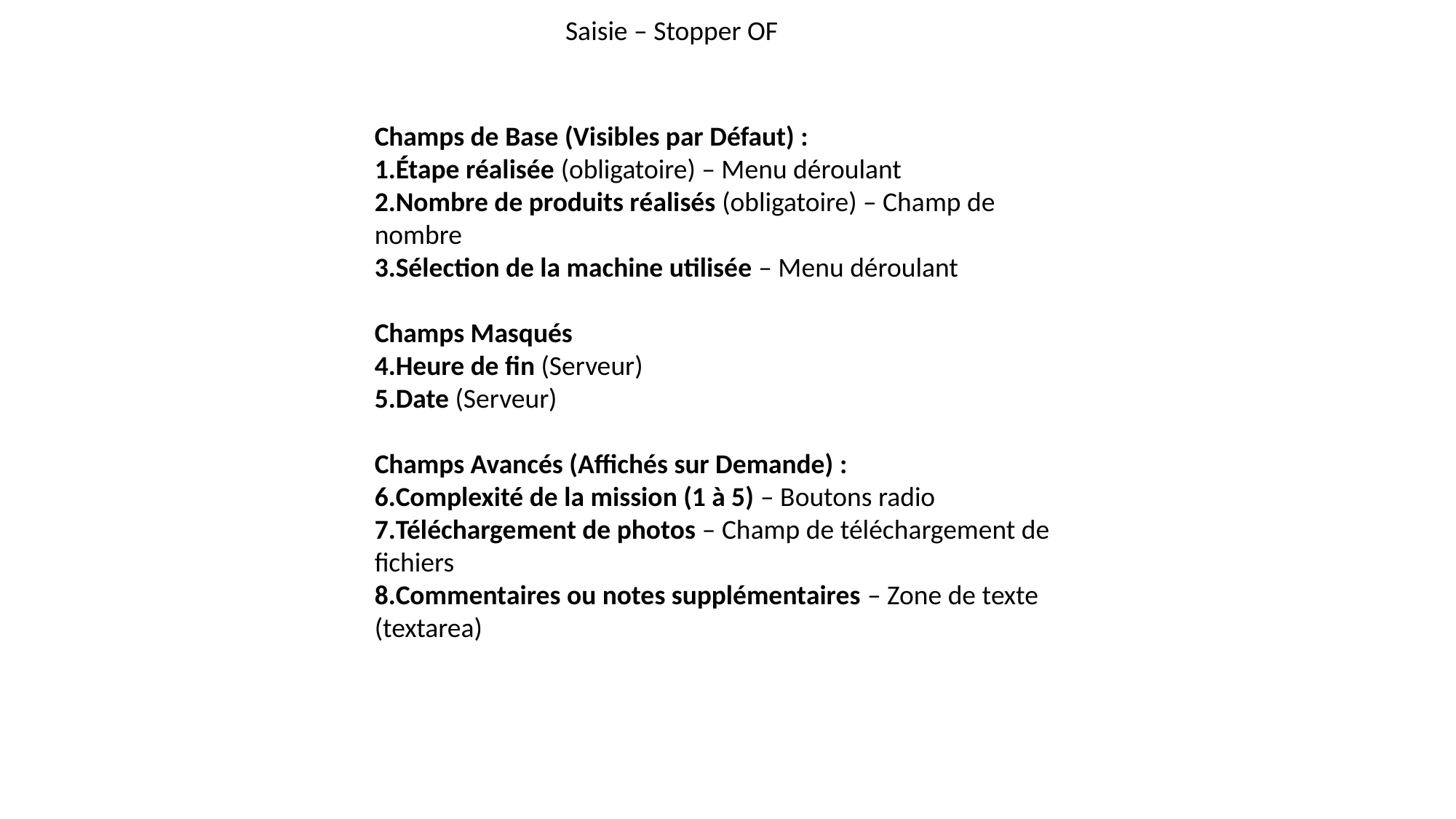

Saisie – Stopper OF
Champs de Base (Visibles par Défaut) :
Étape réalisée (obligatoire) – Menu déroulant
Nombre de produits réalisés (obligatoire) – Champ de nombre
Sélection de la machine utilisée – Menu déroulant

Champs Masqués
Heure de fin (Serveur)
Date (Serveur)

Champs Avancés (Affichés sur Demande) :
Complexité de la mission (1 à 5) – Boutons radio
Téléchargement de photos – Champ de téléchargement de fichiers
Commentaires ou notes supplémentaires – Zone de texte (textarea)